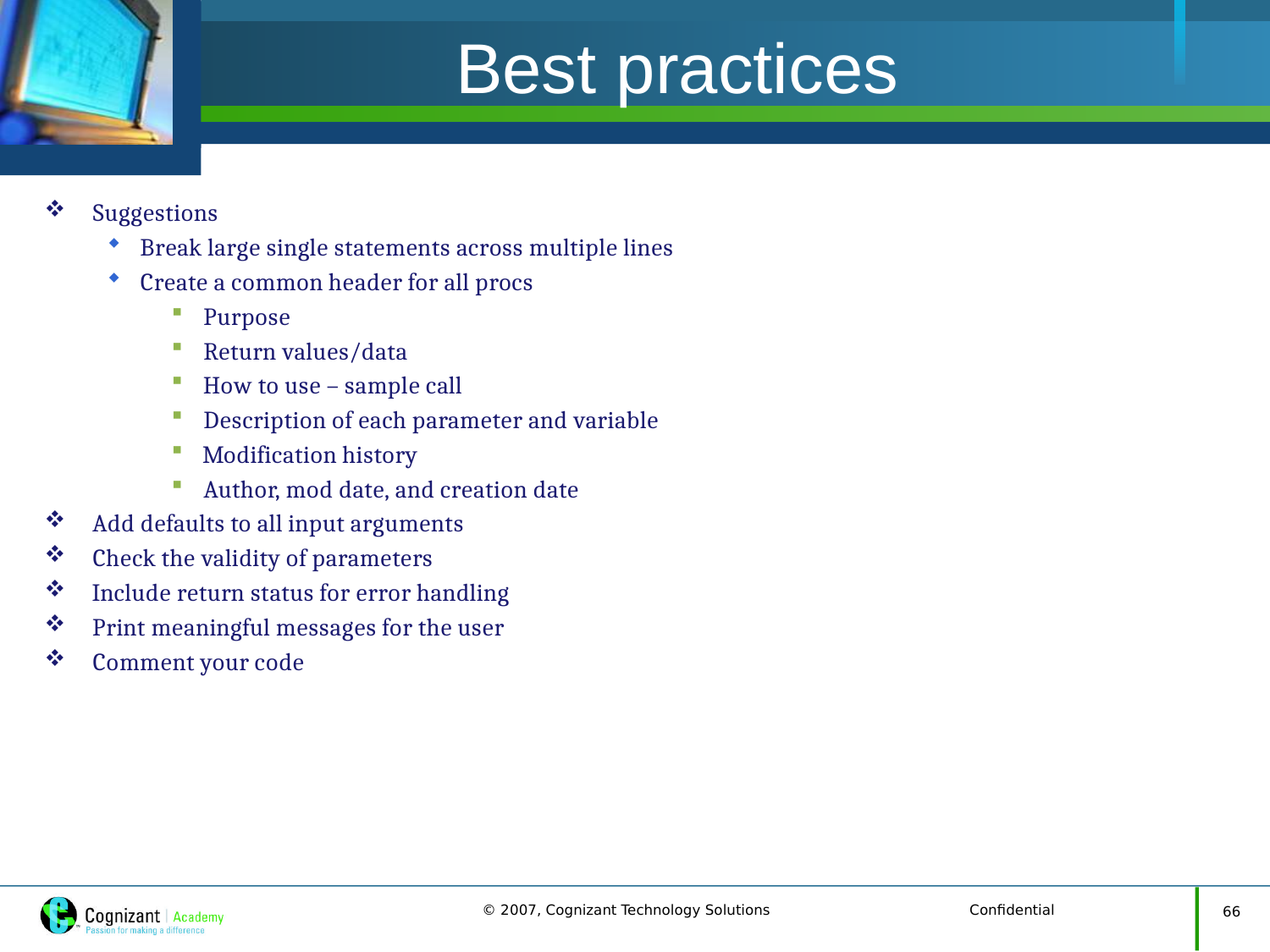

# Best practices
Suggestions
Break large single statements across multiple lines
Create a common header for all procs
Purpose
Return values/data
How to use – sample call
Description of each parameter and variable
Modification history
Author, mod date, and creation date
Add defaults to all input arguments
Check the validity of parameters
Include return status for error handling
Print meaningful messages for the user
Comment your code

66